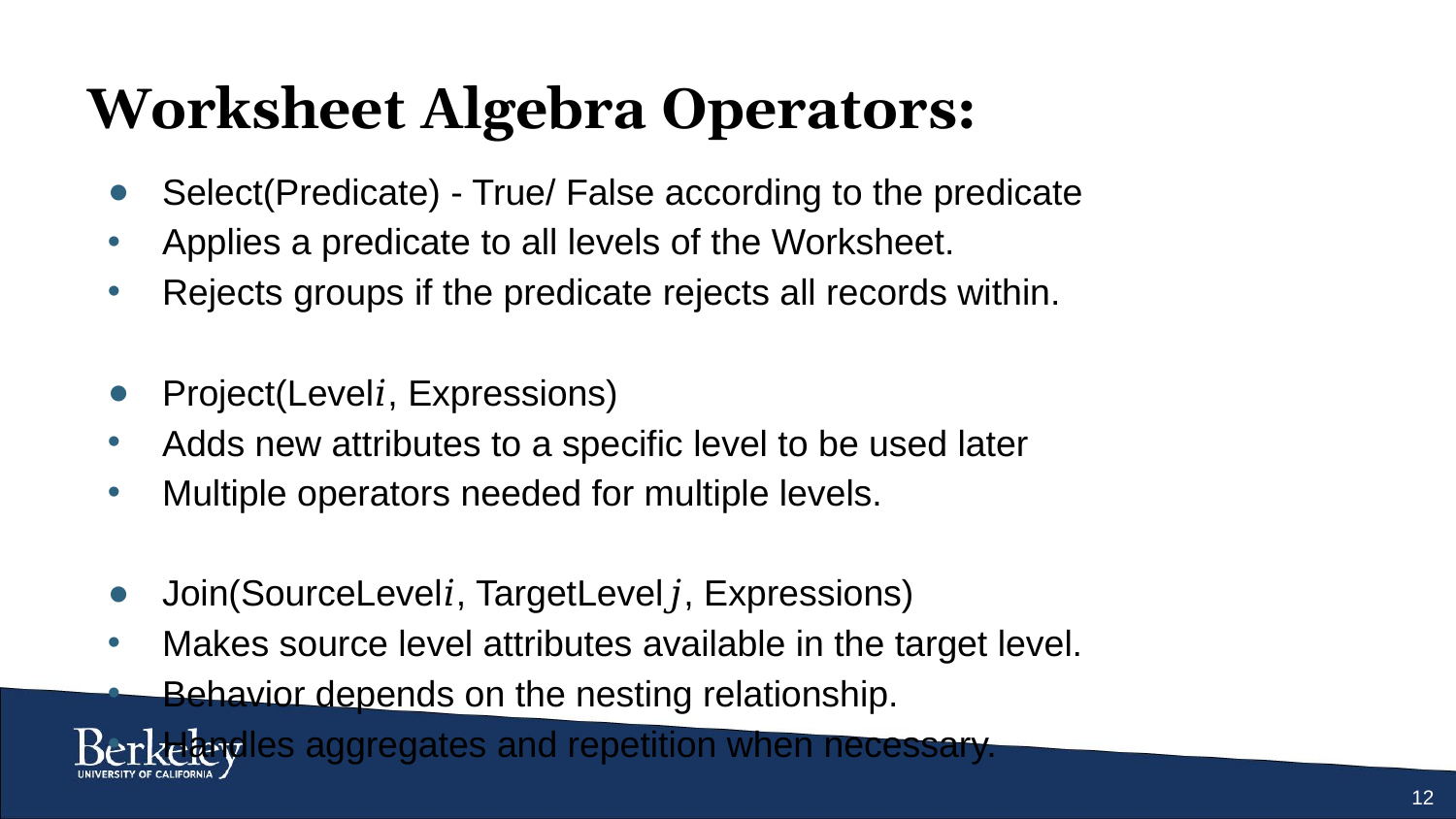

# Worksheet Algebra Operators:
Select(Predicate) - True/ False according to the predicate
Applies a predicate to all levels of the Worksheet.
Rejects groups if the predicate rejects all records within.

Project(Level𝑖, Expressions)
Adds new attributes to a specific level to be used later
Multiple operators needed for multiple levels.

Join(SourceLevel𝑖, TargetLevel𝑗, Expressions)
Makes source level attributes available in the target level.
Behavior depends on the nesting relationship.
Handles aggregates and repetition when necessary.

12